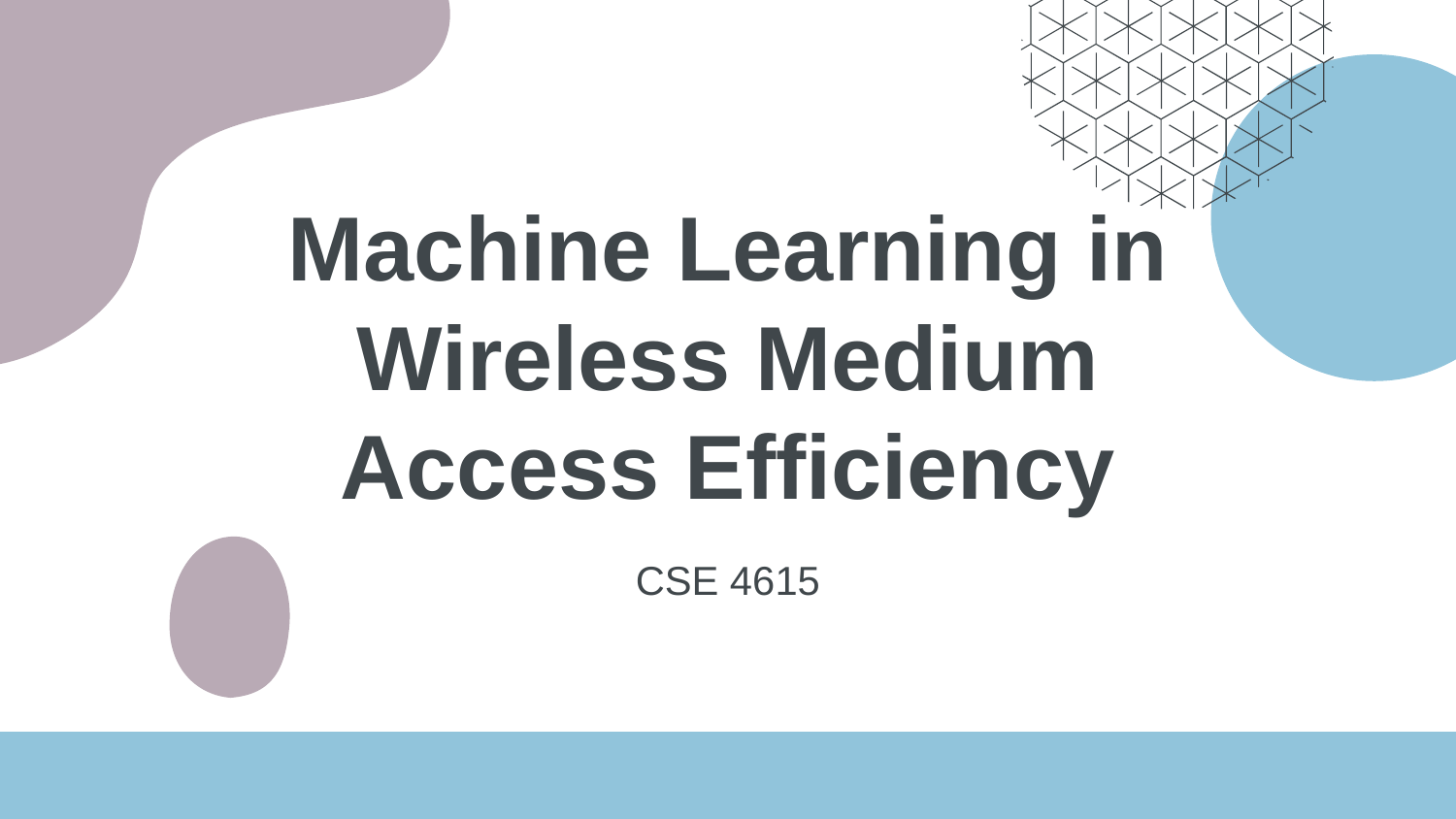

# Machine Learning in Wireless Medium Access Efficiency
CSE 4615